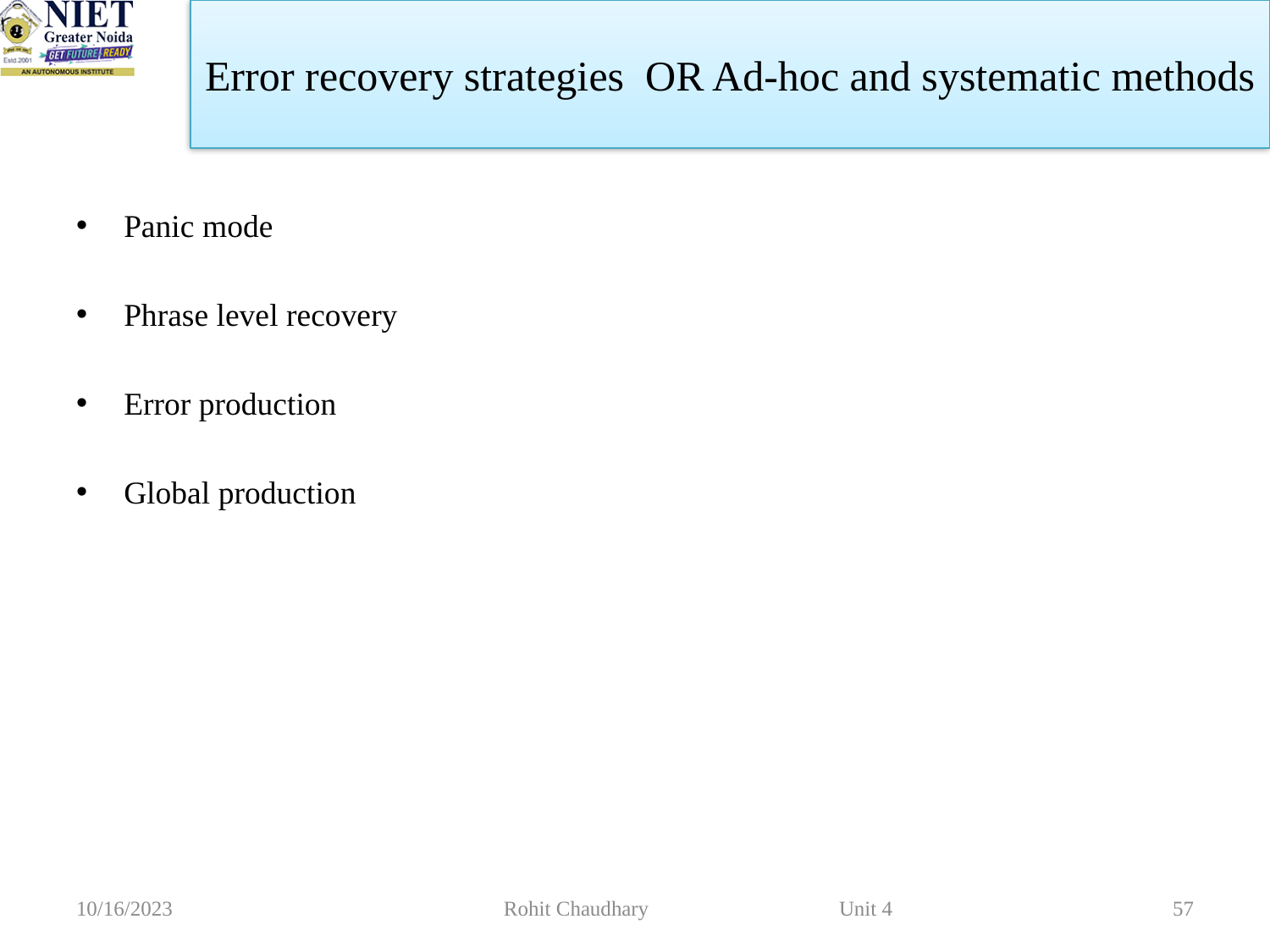

Error recovery strategies  OR Ad-hoc and systematic methods
Panic mode

Phrase level recovery

Error production

Global production

10/16/2023
Rohit Chaudhary                                    Unit 4
57